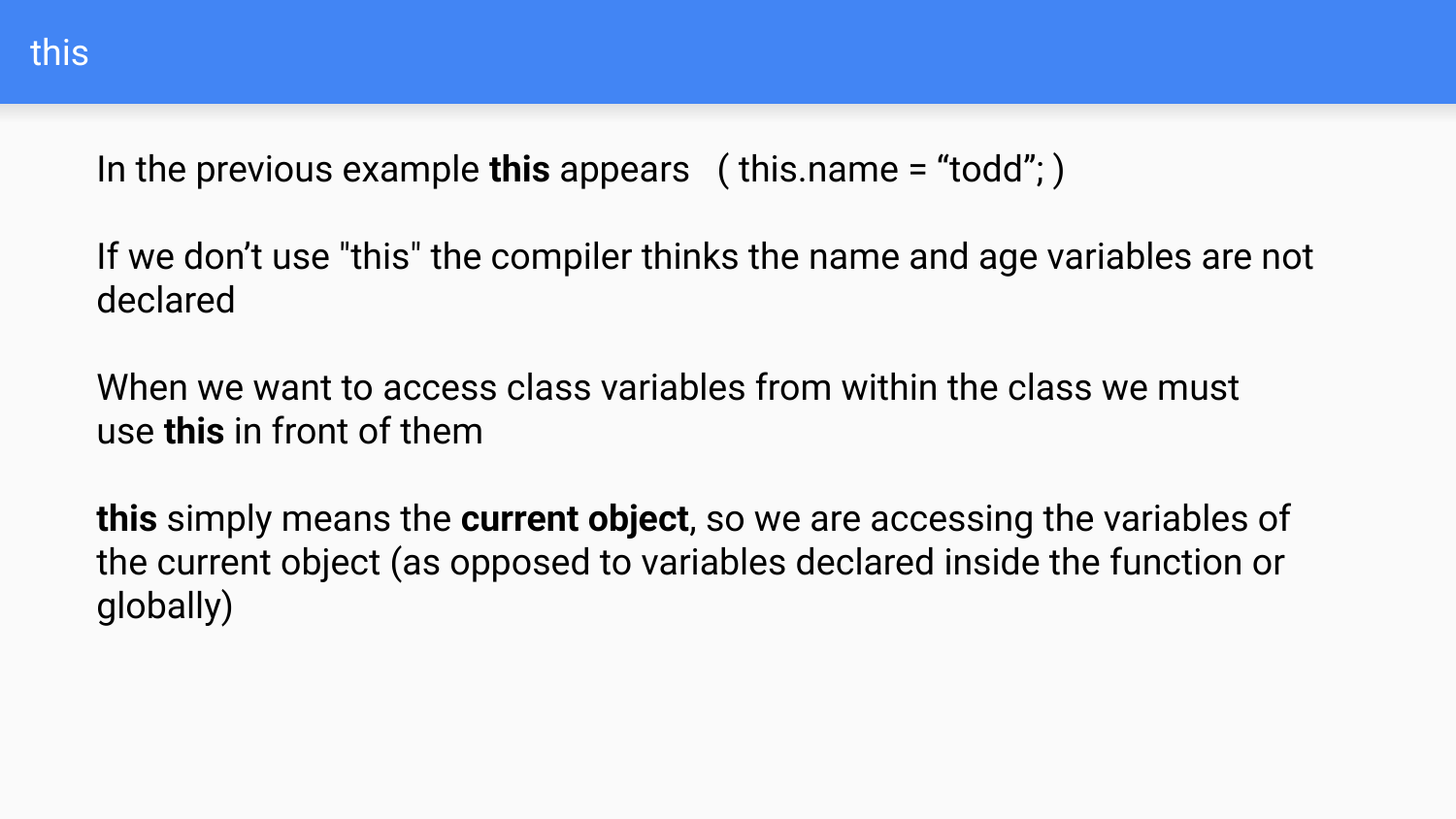

# this
In the previous example this appears   ( this.name = “todd”; )

If we don’t use "this" the compiler thinks the name and age variables are not
declared

When we want to access class variables from within the class we must
use this in front of them

this simply means the current object, so we are accessing the variables of
the current object (as opposed to variables declared inside the function or
globally)